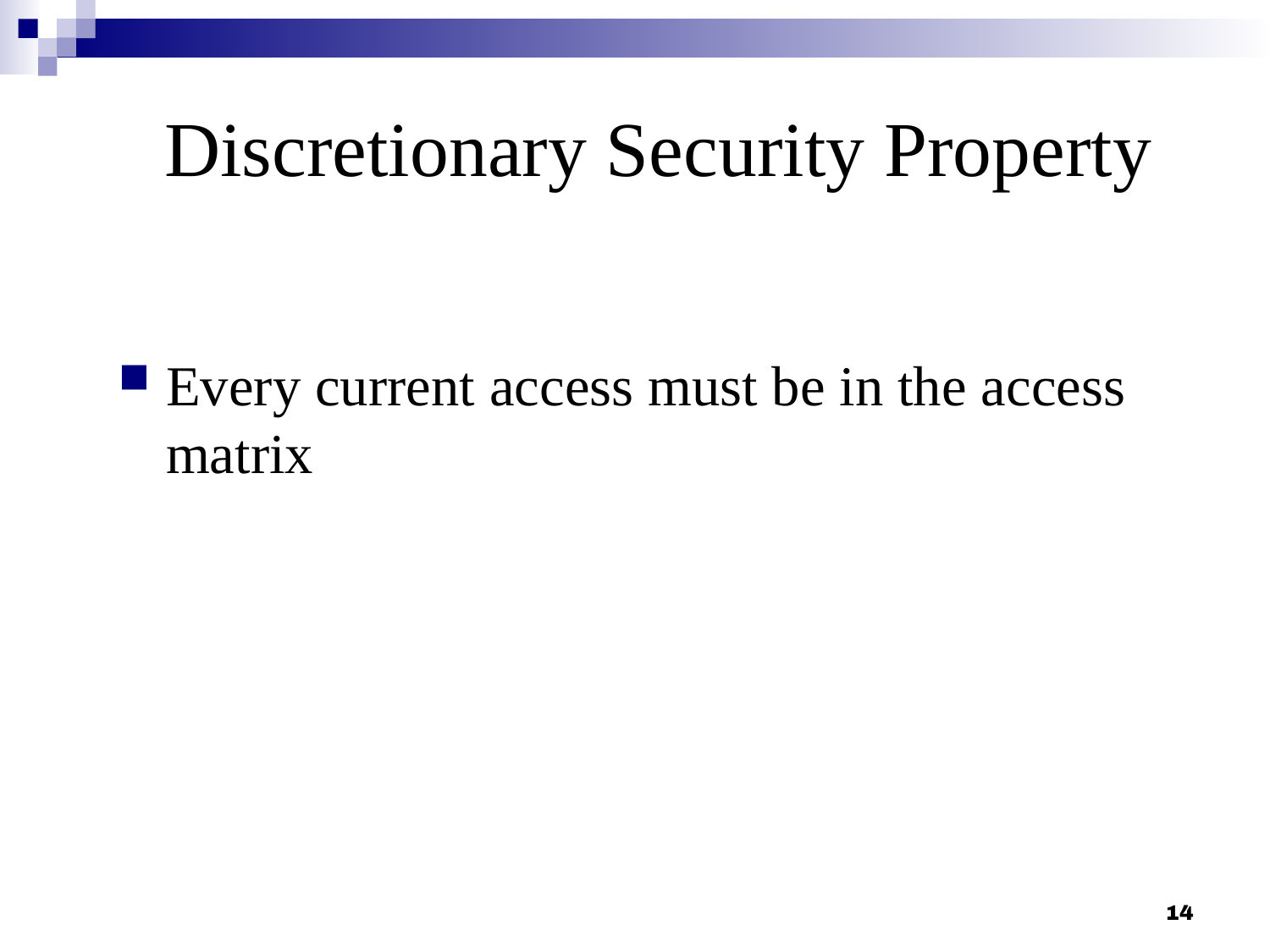

Discretionary Security Property

Every current access must be in the access matrix

14